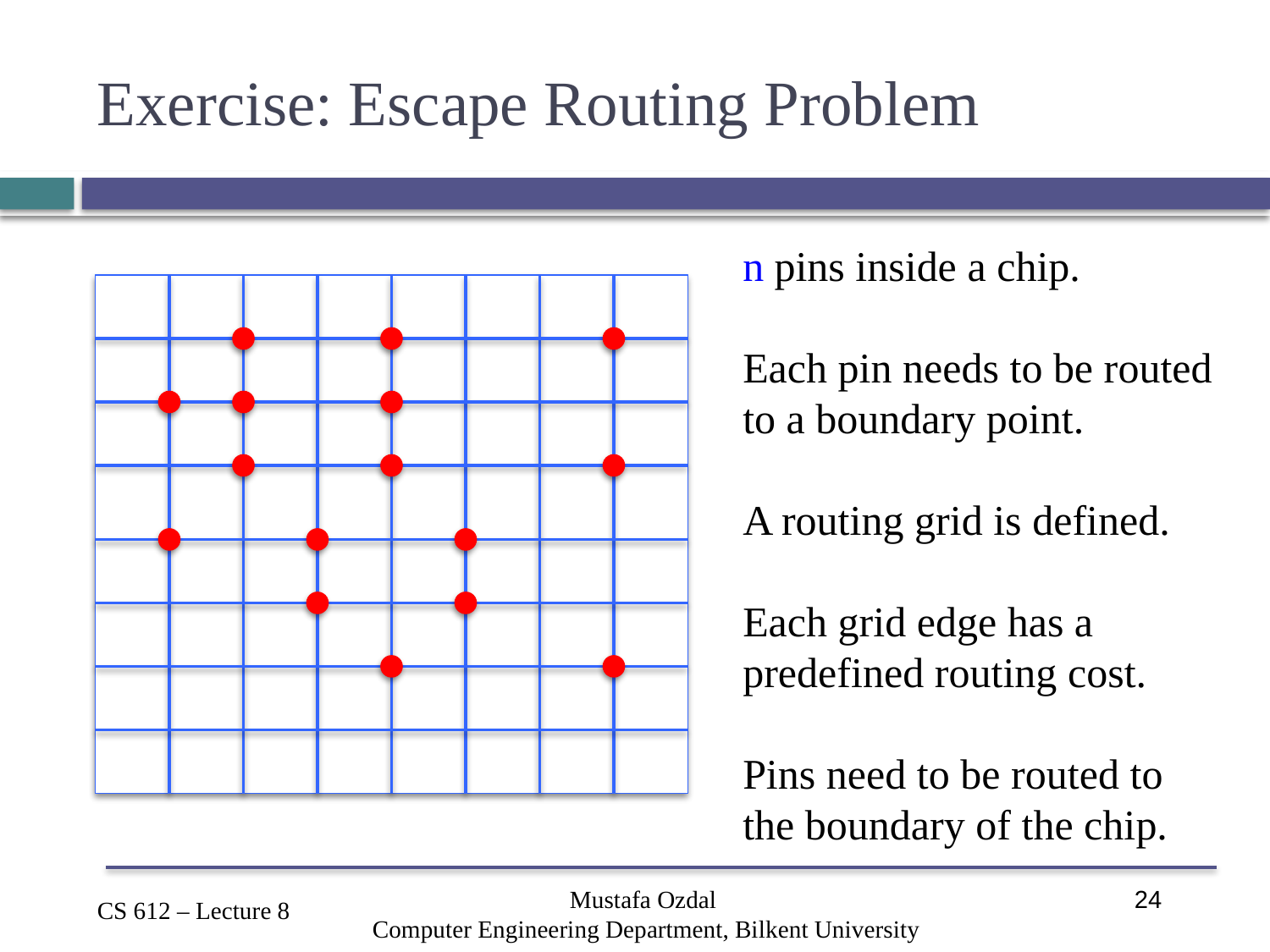

# Exercise: Escape Routing Problem
n pins inside a chip.

Each pin needs to be routed
to a boundary point.

A routing grid is defined.

Each grid edge has a
predefined routing cost.

Pins need to be routed to
the boundary of the chip.

Mustafa Ozdal
Computer Engineering Department, Bilkent University